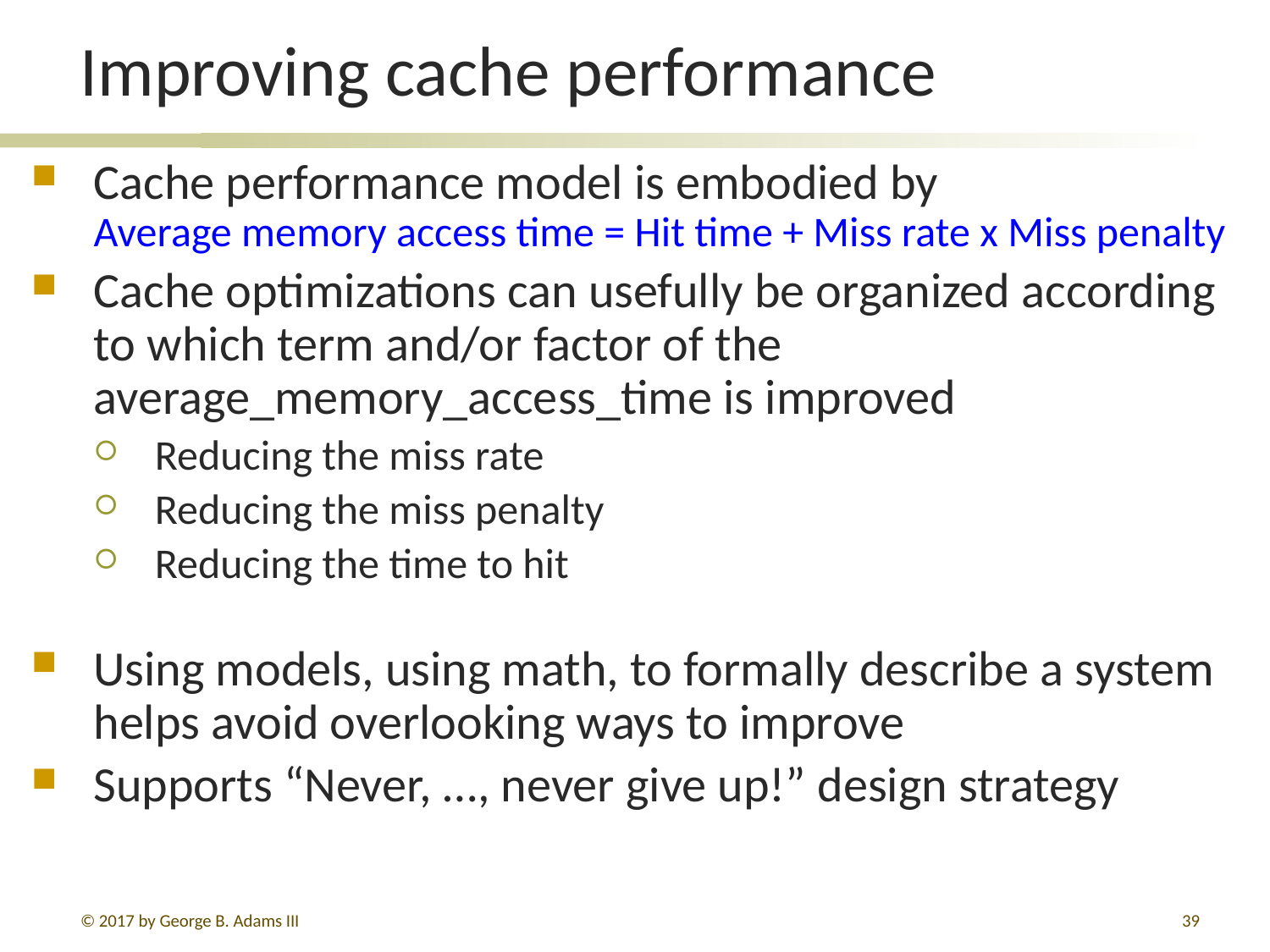

# Improving cache performance
Cache performance model is embodied by
Average memory access time = Hit time + Miss rate x Miss penalty
Cache optimizations can usefully be organized according to which term and/or factor of the average_memory_access_time is improved
Reducing the miss rate
Reducing the miss penalty
Reducing the time to hit
Using models, using math, to formally describe a system helps avoid overlooking ways to improve
Supports “Never, …, never give up!” design strategy
© 2017 by George B. Adams III
39